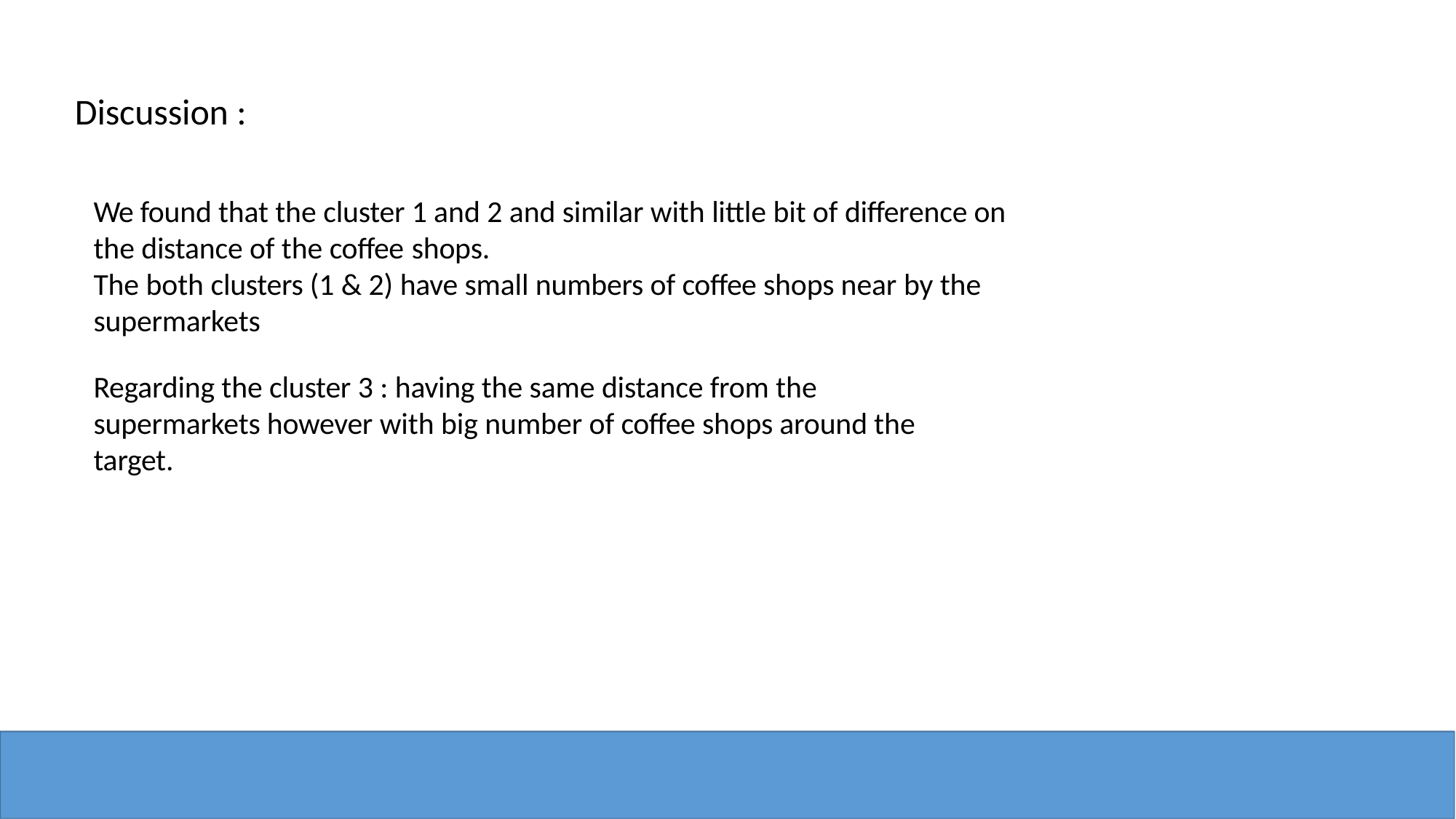

# Discussion :
We found that the cluster 1 and 2 and similar with little bit of difference on  the distance of the coffee shops.
The both clusters (1 & 2) have small numbers of coffee shops near by the  supermarkets

Regarding the cluster 3 : having the same distance from the  supermarkets however with big number of coffee shops around the  target.